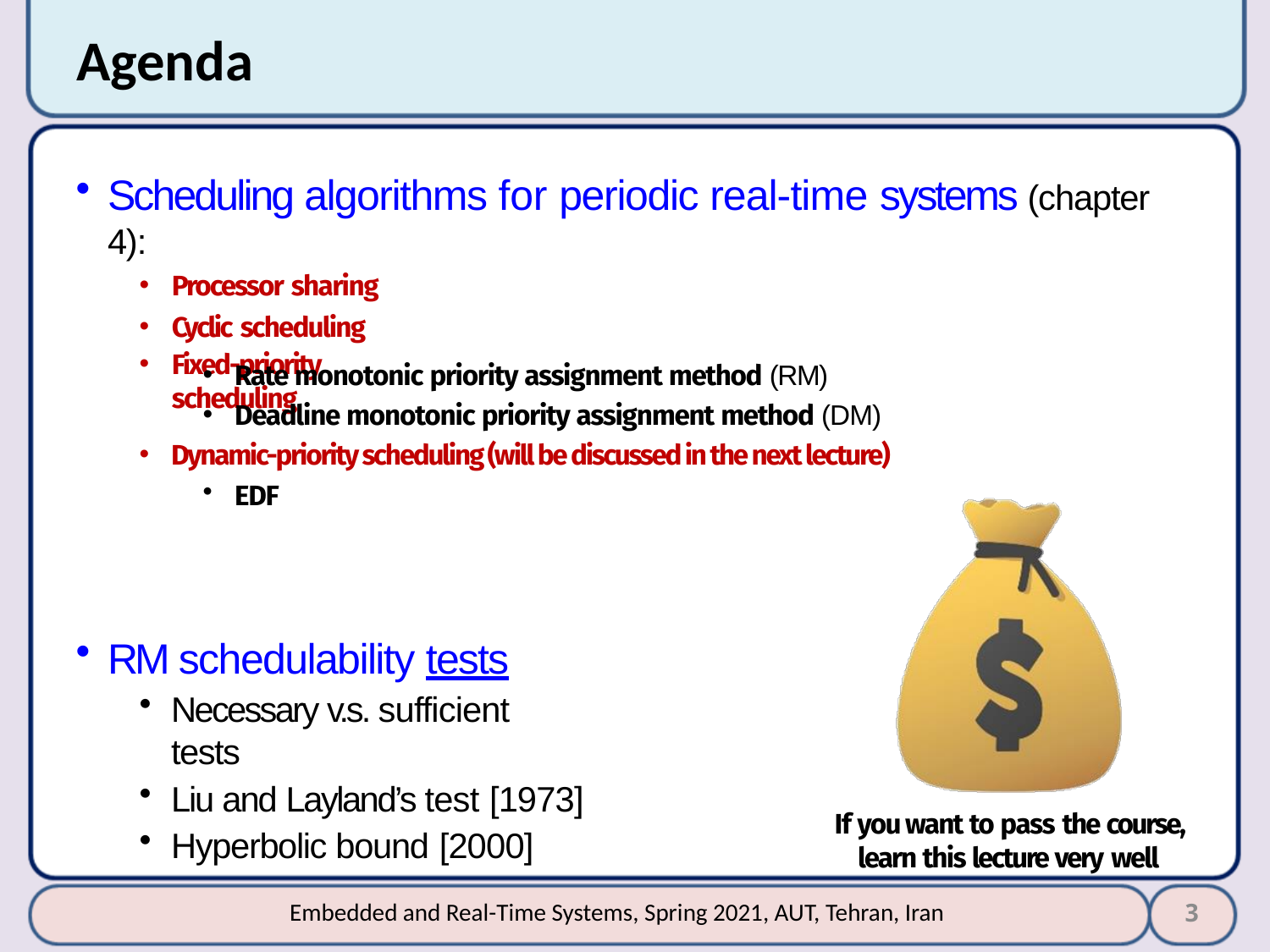

# Agenda
Scheduling algorithms for periodic real-time systems (chapter 4):
Processor sharing
Cyclic scheduling
Fixed-priority scheduling
Rate monotonic priority assignment method (RM)
Deadline monotonic priority assignment method (DM)
Dynamic-priority scheduling (will be discussed in the next lecture)
EDF

RM schedulability tests
Necessary v.s. sufficient tests
Liu and Layland’s test [1973]
Hyperbolic bound [2000]
If you want to pass the course,  learn this lecture very well
3
Embedded and Real-Time Systems, Spring 2021, AUT, Tehran, Iran